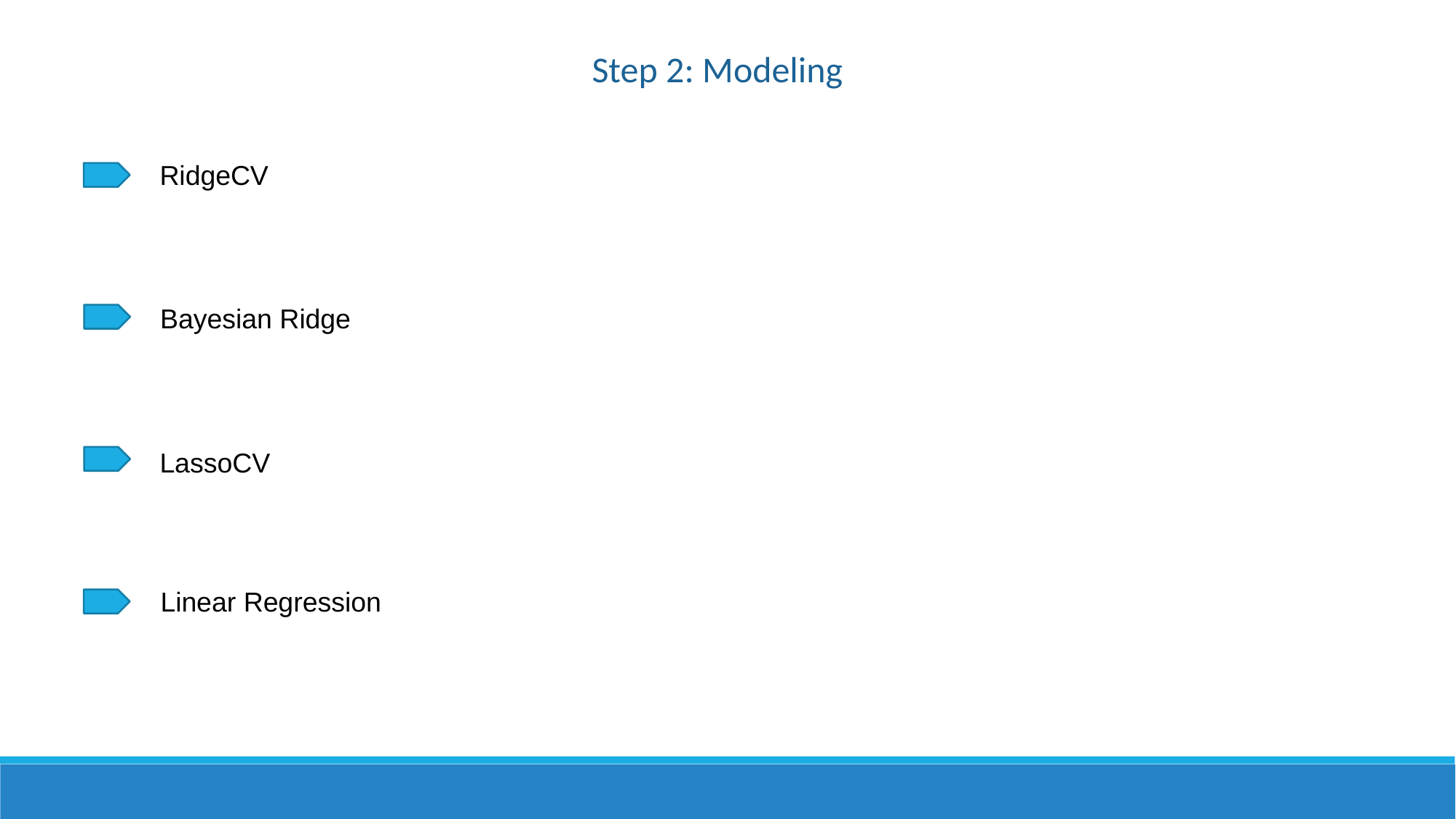

Step 2: Modeling
RidgeCV

Bayesian Ridge

LassoCV

Linear Regression